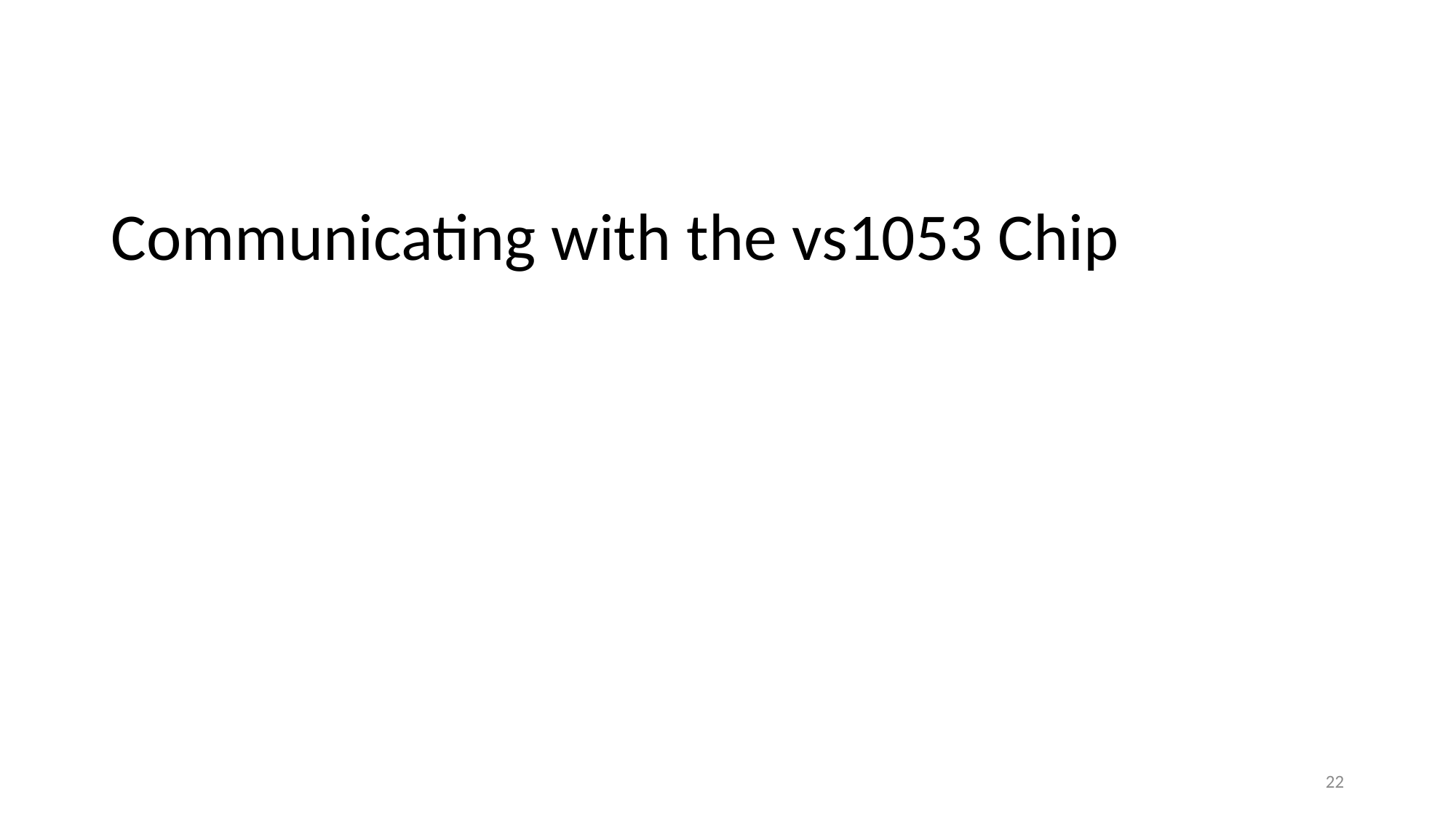

# Communicating with the vs1053 Chip
22